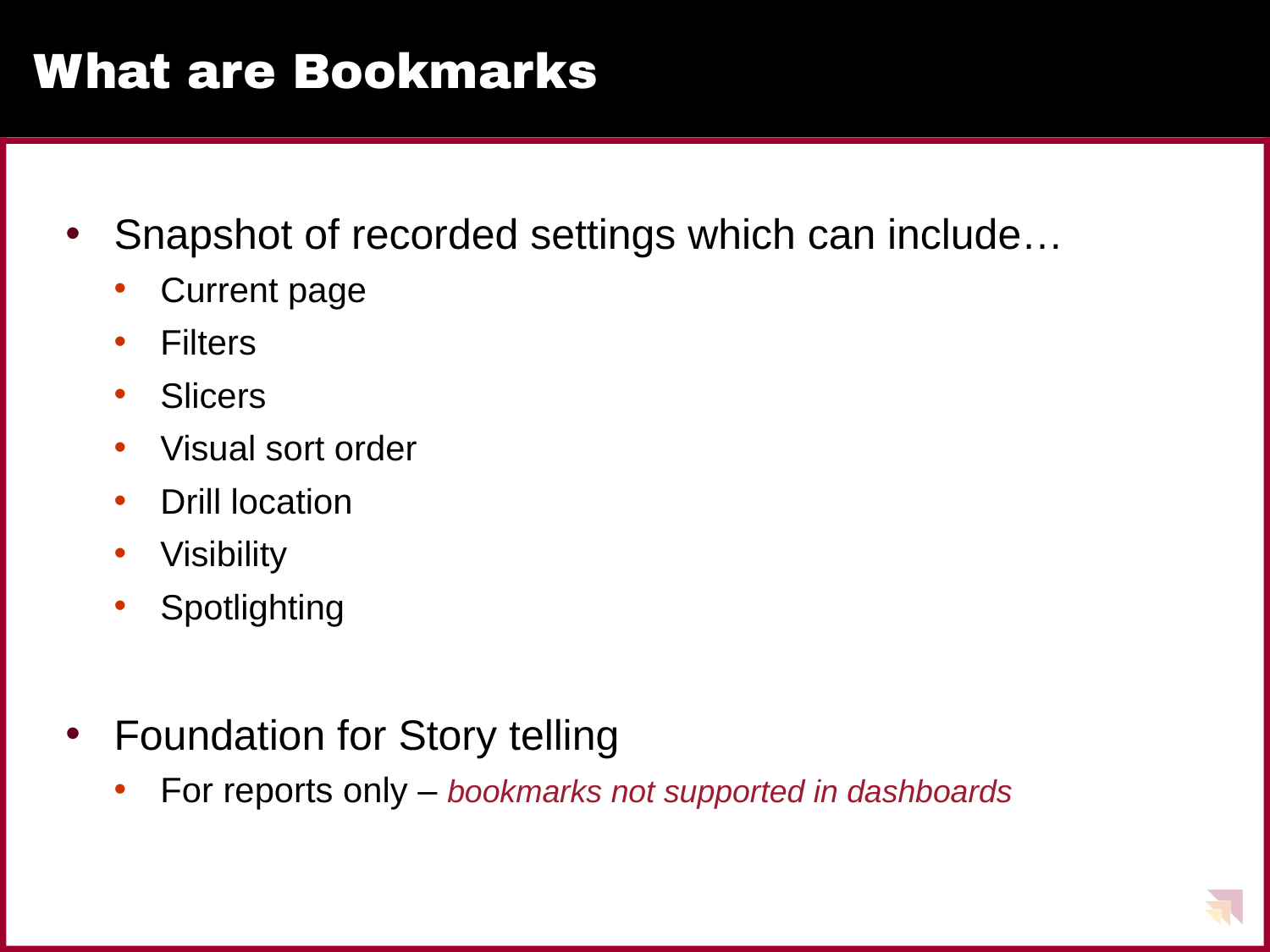

# What are Bookmarks
Snapshot of recorded settings which can include…
Current page
Filters
Slicers
Visual sort order
Drill location
Visibility
Spotlighting

Foundation for Story telling
For reports only – bookmarks not supported in dashboards